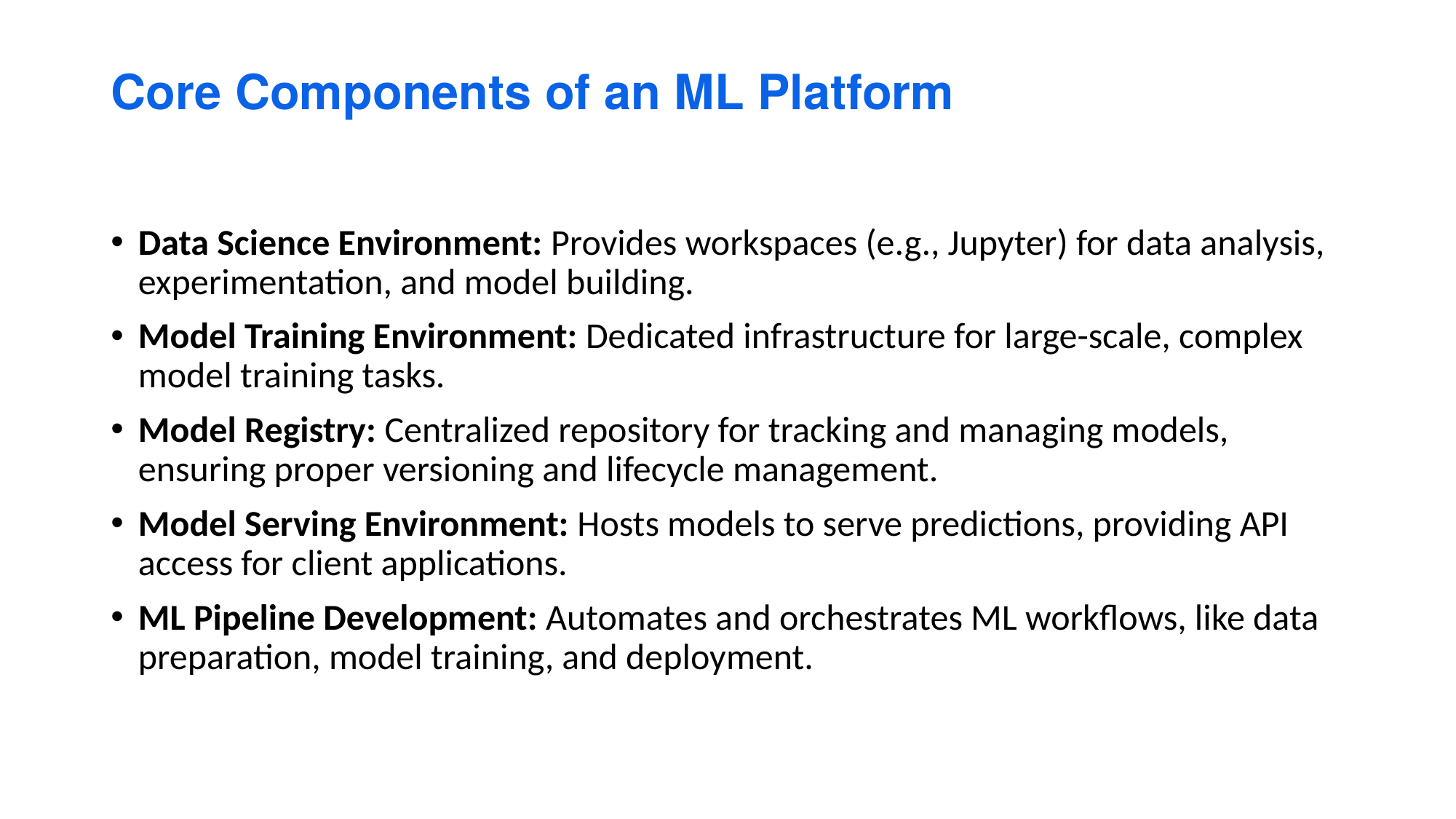

# Core Components of an ML Platform
Data Science Environment: Provides workspaces (e.g., Jupyter) for data analysis, experimentation, and model building.
Model Training Environment: Dedicated infrastructure for large-scale, complex model training tasks.
Model Registry: Centralized repository for tracking and managing models, ensuring proper versioning and lifecycle management.
Model Serving Environment: Hosts models to serve predictions, providing API access for client applications.
ML Pipeline Development: Automates and orchestrates ML workflows, like data preparation, model training, and deployment.